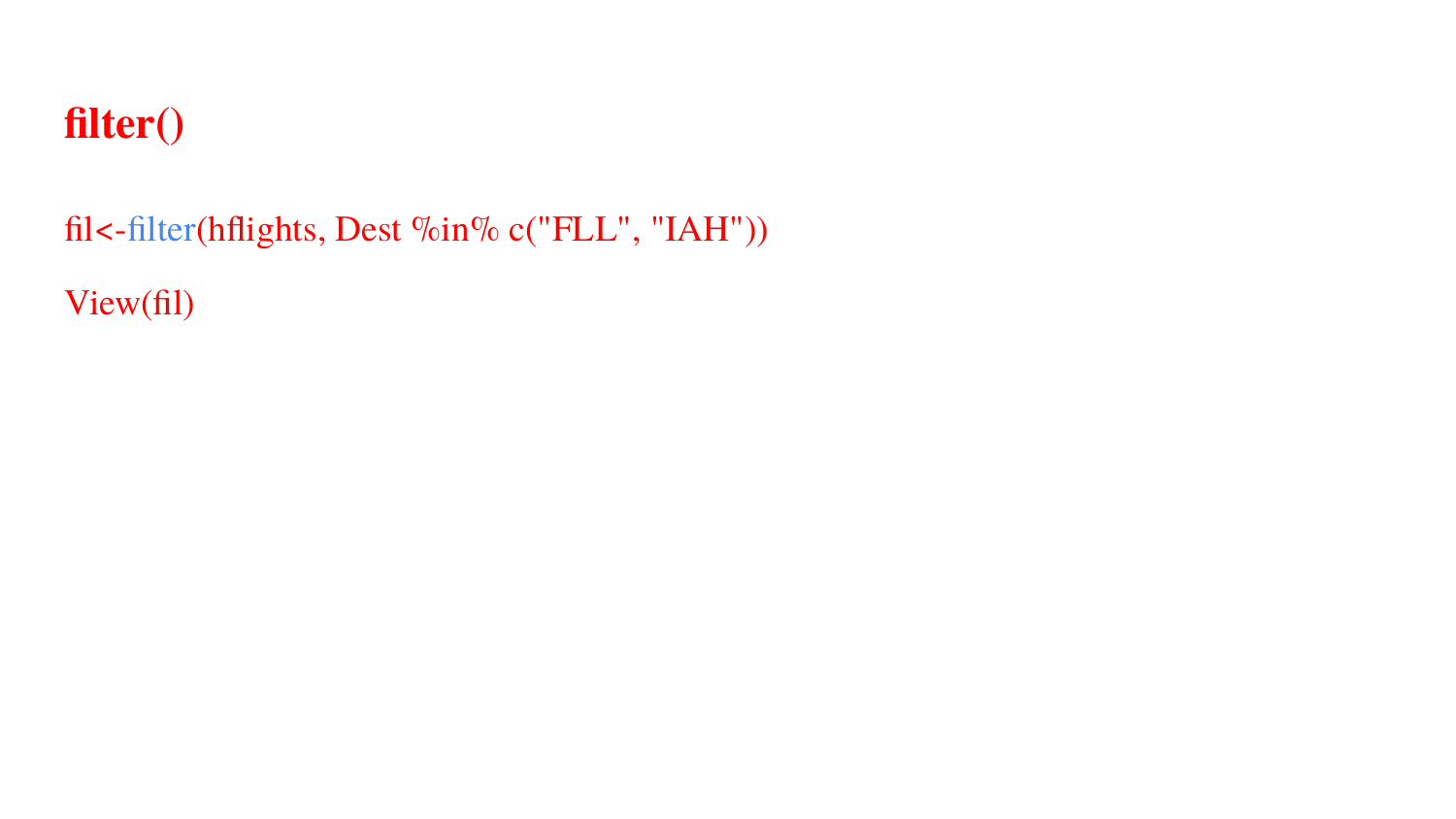

# filter()
fil<-filter(hflights, Dest %in% c("FLL", "IAH"))
View(fil)